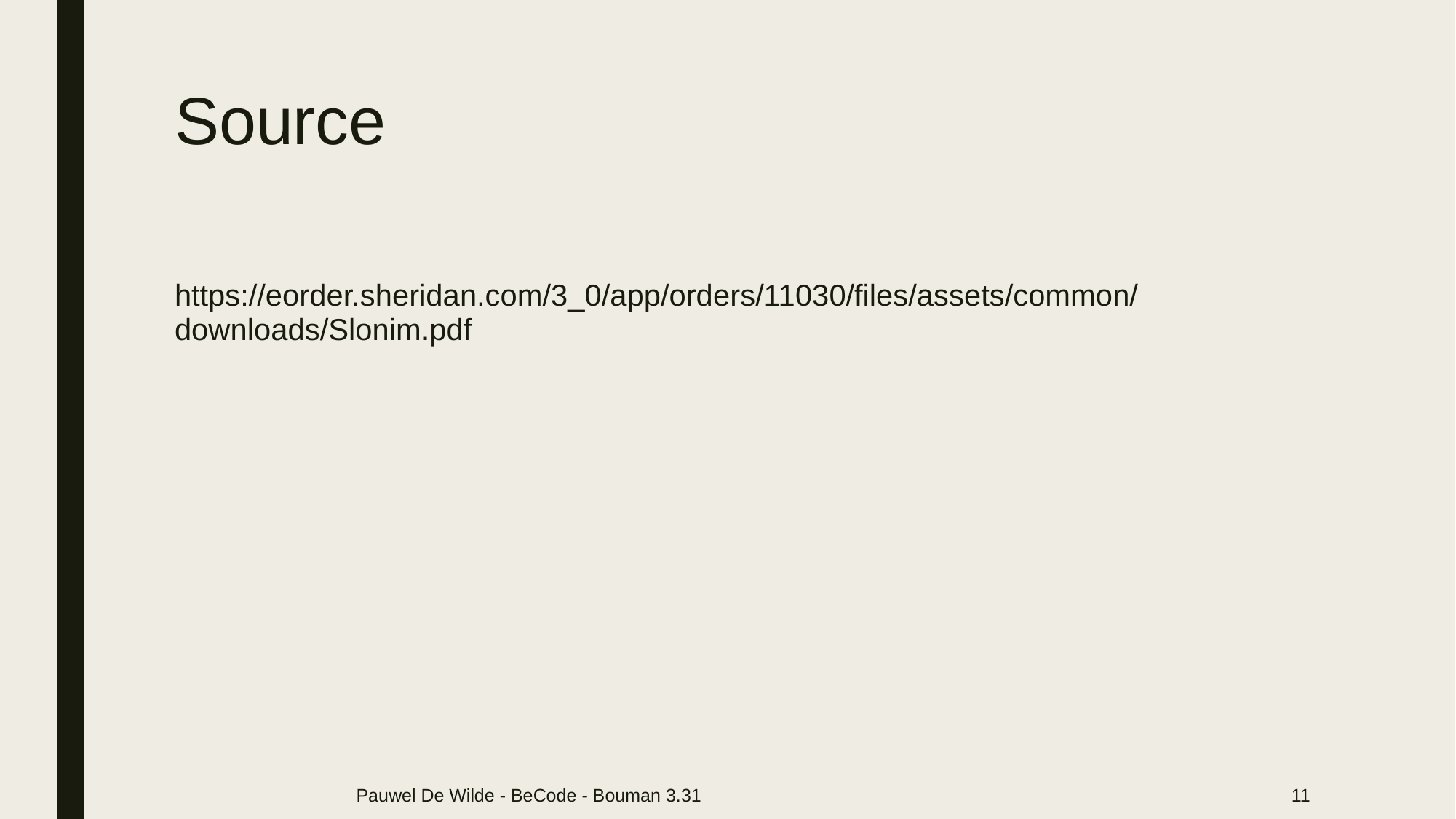

# Source
https://eorder.sheridan.com/3_0/app/orders/11030/files/assets/common/downloads/Slonim.pdf
Pauwel De Wilde - BeCode - Bouman 3.31
11